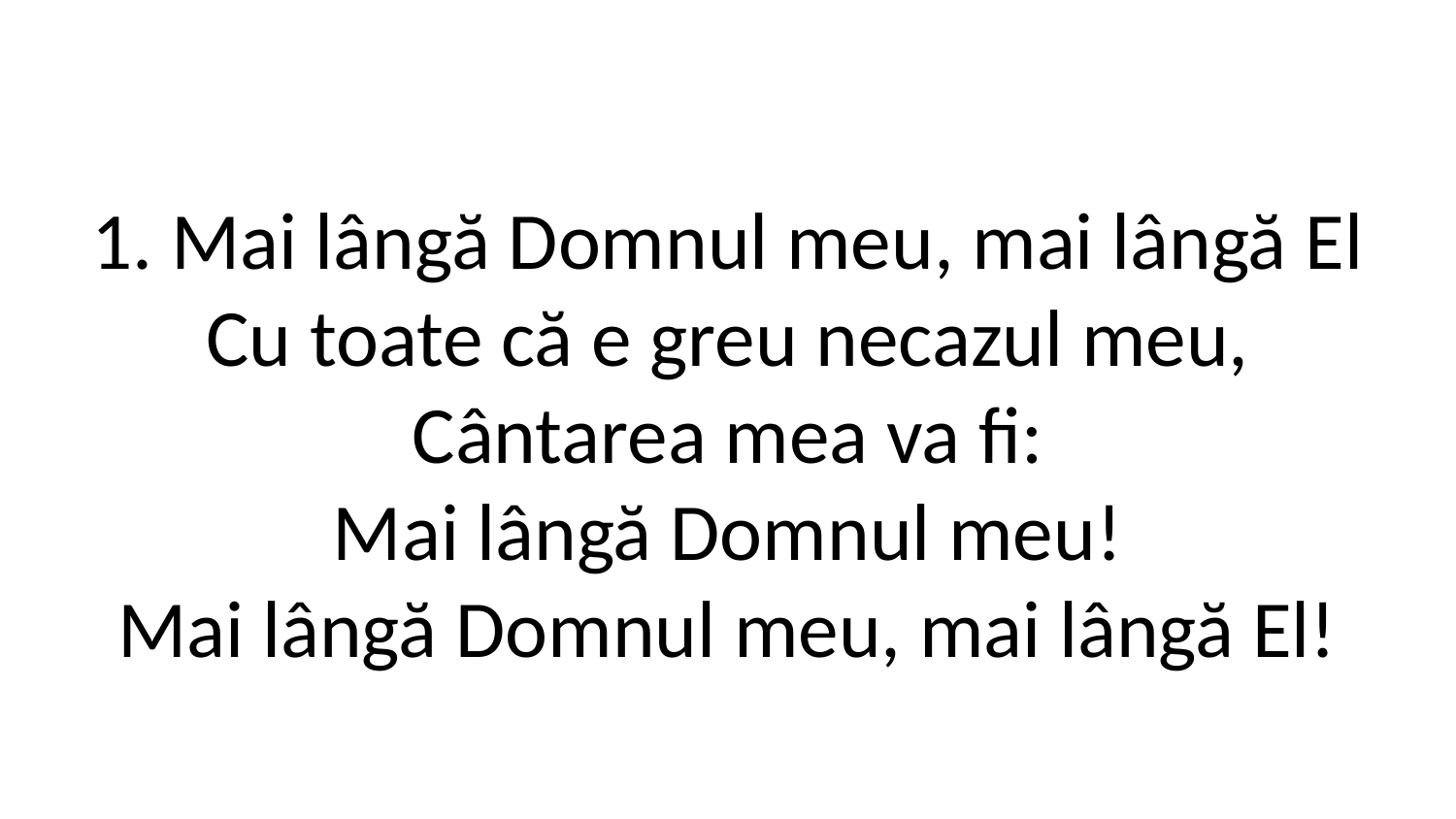

1. Mai lângă Domnul meu, mai lângă El
Cu toate că e greu necazul meu,
Cântarea mea va fi:
Mai lângă Domnul meu!
Mai lângă Domnul meu, mai lângă El!